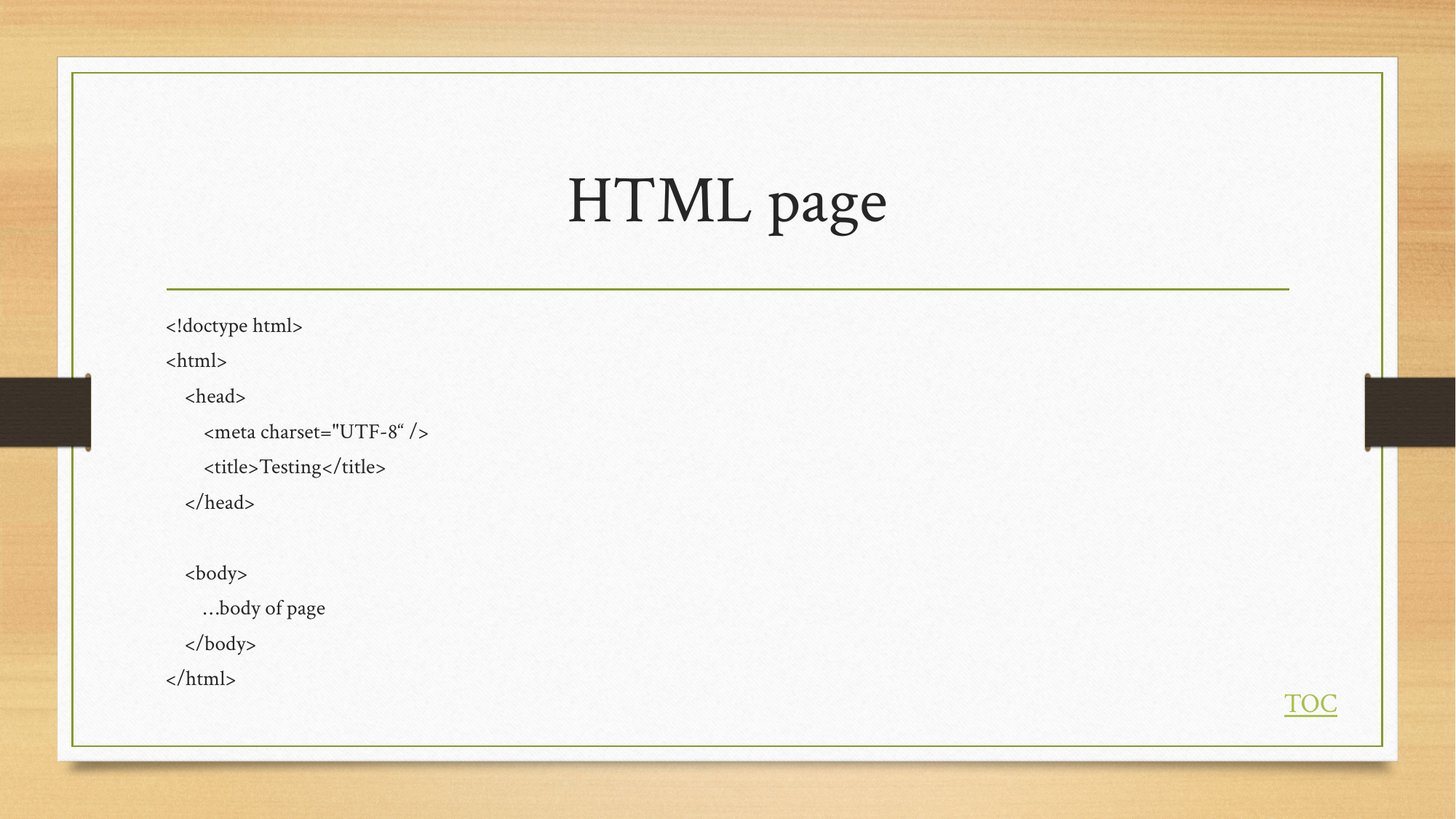

# HTML page
<!doctype html>
<html>
    <head>
        <meta charset="UTF-8“ />
        <title>Testing</title>
    </head>

    <body>
        …body of page
    </body>
</html>
TOC